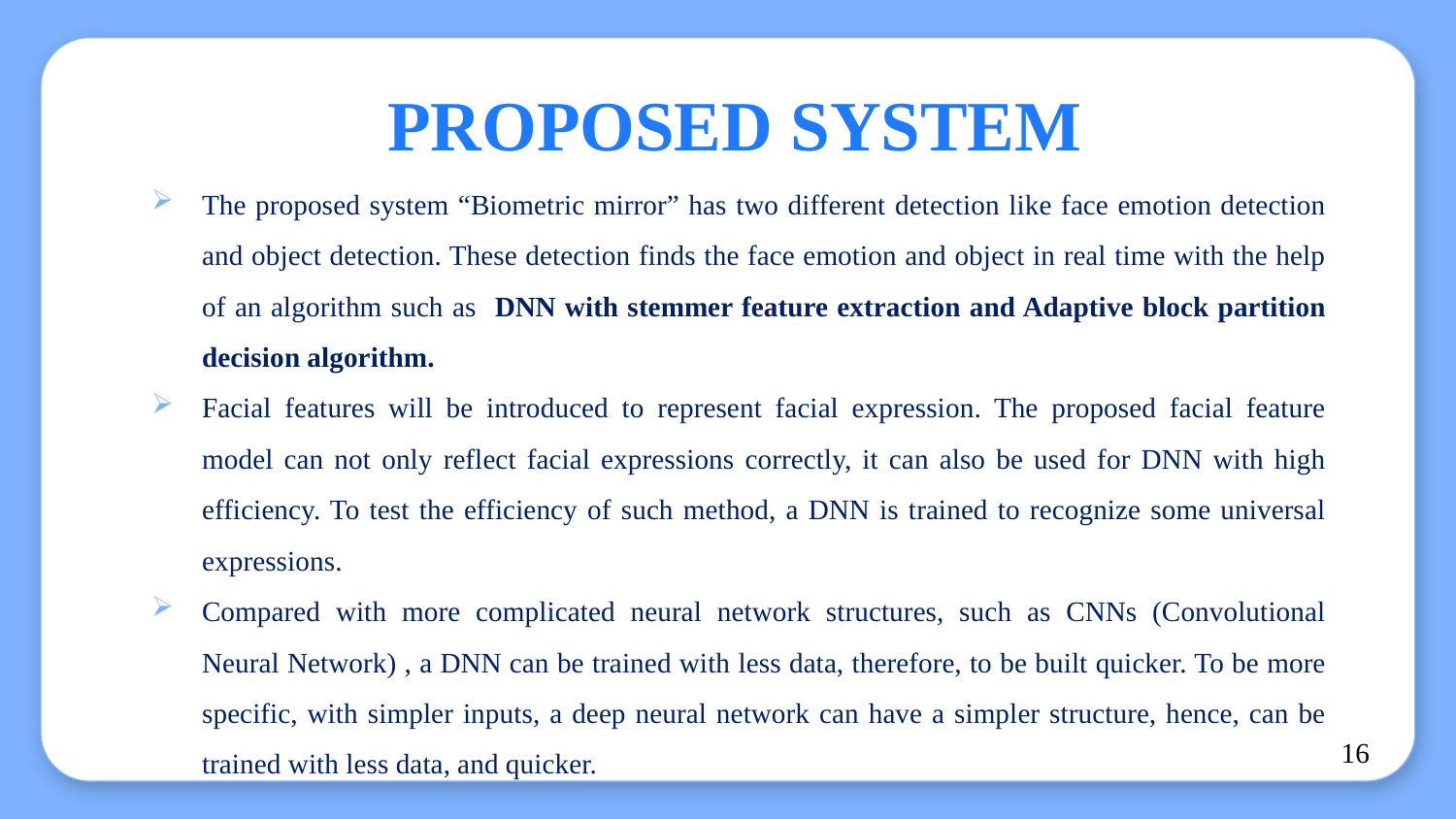

# PROPOSED SYSTEM
The proposed system “Biometric mirror” has two different detection like face emotion detection and object detection. These detection finds the face emotion and object in real time with the help of an algorithm such as  DNN with stemmer feature extraction and Adaptive block partition decision algorithm.
Facial features will be introduced to represent facial expression. The proposed facial feature model can not only reflect facial expressions correctly, it can also be used for DNN with high efficiency. To test the efficiency of such method, a DNN is trained to recognize some universal expressions.
Compared with more complicated neural network structures, such as CNNs (Convolutional Neural Network) , a DNN can be trained with less data, therefore, to be built quicker. To be more specific, with simpler inputs, a deep neural network can have a simpler structure, hence, can be trained with less data, and quicker.

16